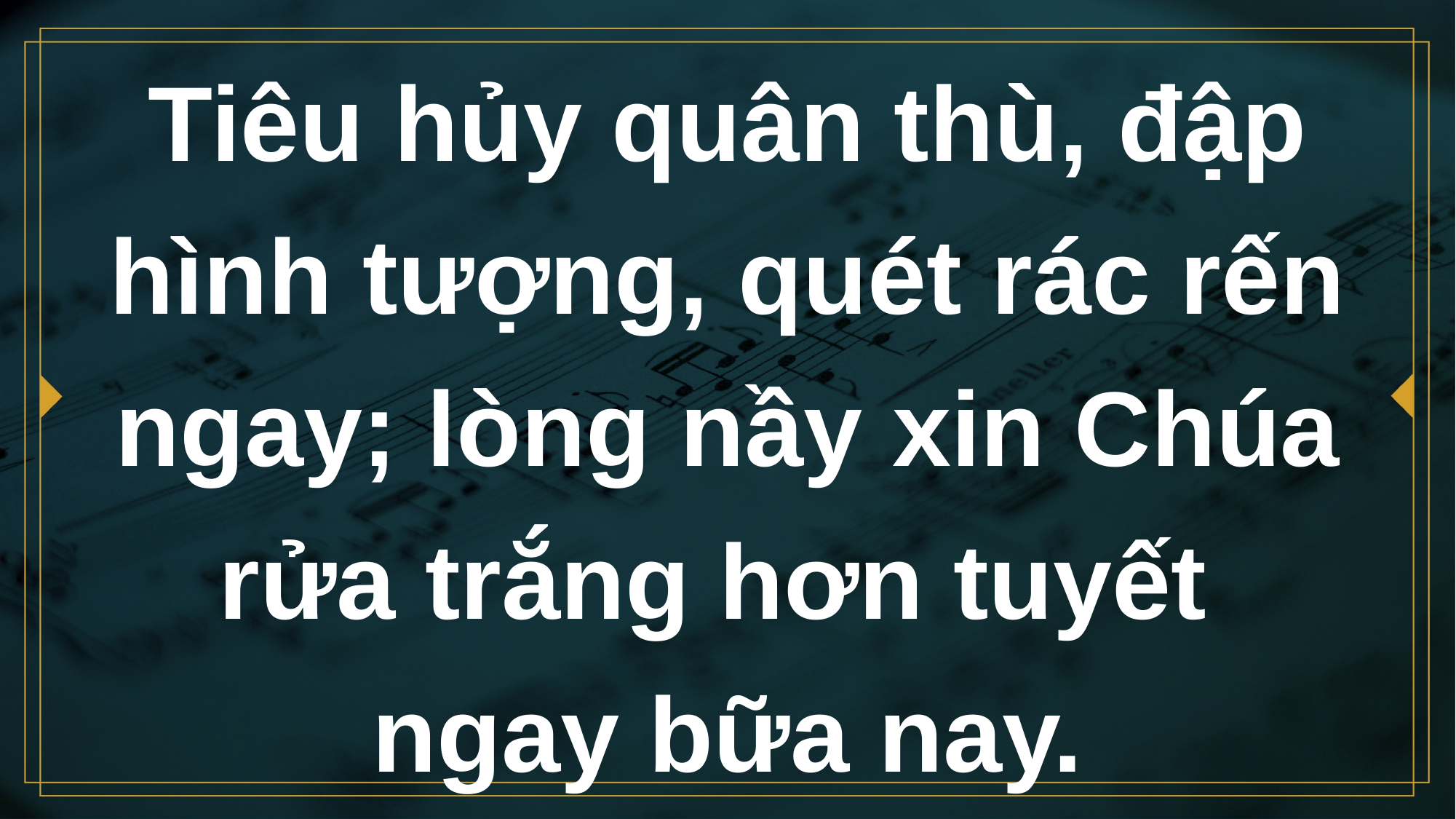

# Tiêu hủy quân thù, đập hình tượng, quét rác rến ngay; lòng nầy xin Chúa rửa trắng hơn tuyết ngay bữa nay.